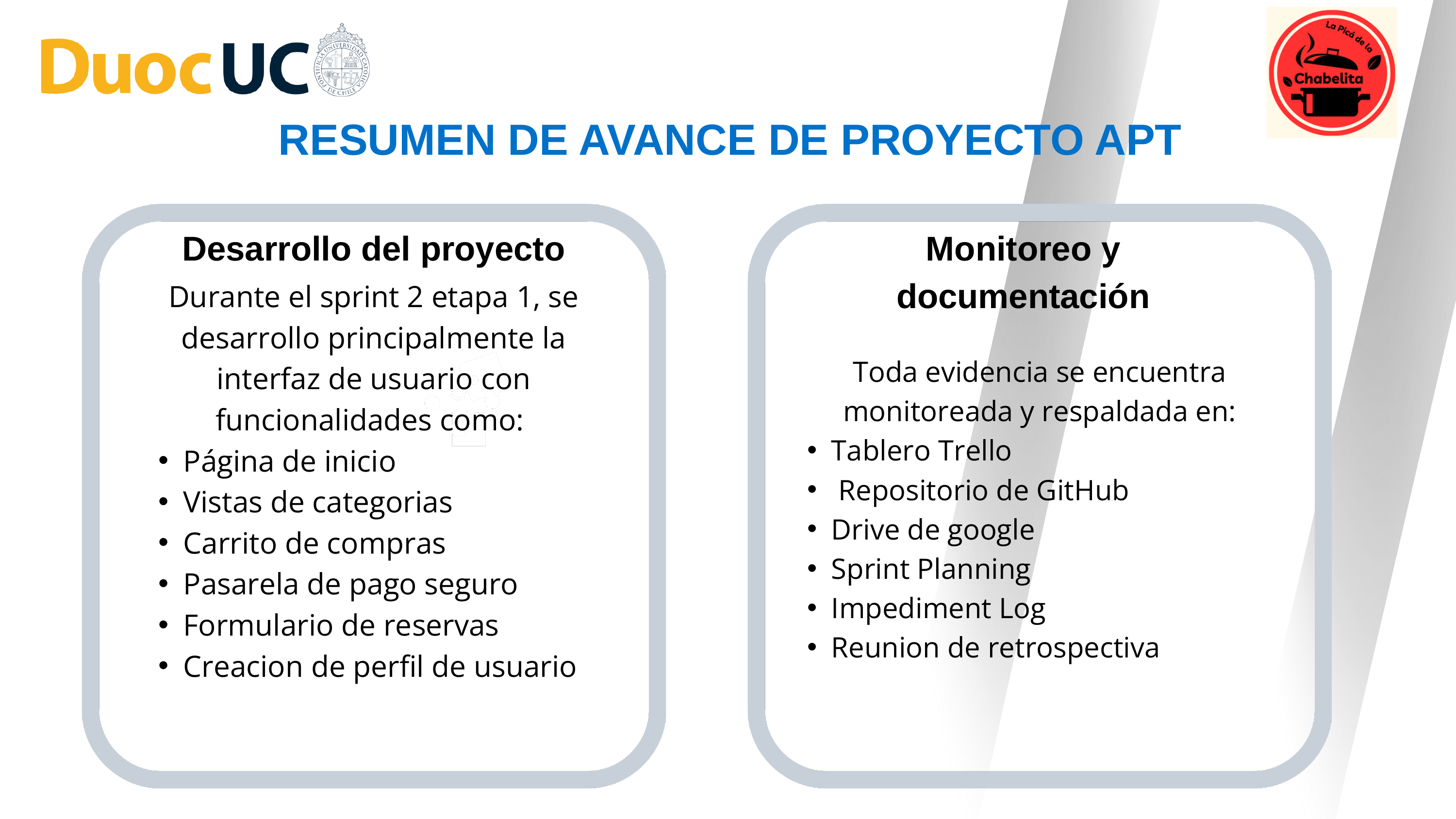

RESUMEN DE AVANCE DE PROYECTO APT

Desarrollo del proyecto
Monitoreo y documentación
Durante el sprint 2 etapa 1, se desarrollo principalmente la interfaz de usuario con funcionalidades como:
Página de inicio
Vistas de categorias
Carrito de compras
Pasarela de pago seguro
Formulario de reservas
Creacion de perfil de usuario

Toda evidencia se encuentra monitoreada y respaldada en:
Tablero Trello
 Repositorio de GitHub
Drive de google
Sprint Planning
Impediment Log
Reunion de retrospectiva